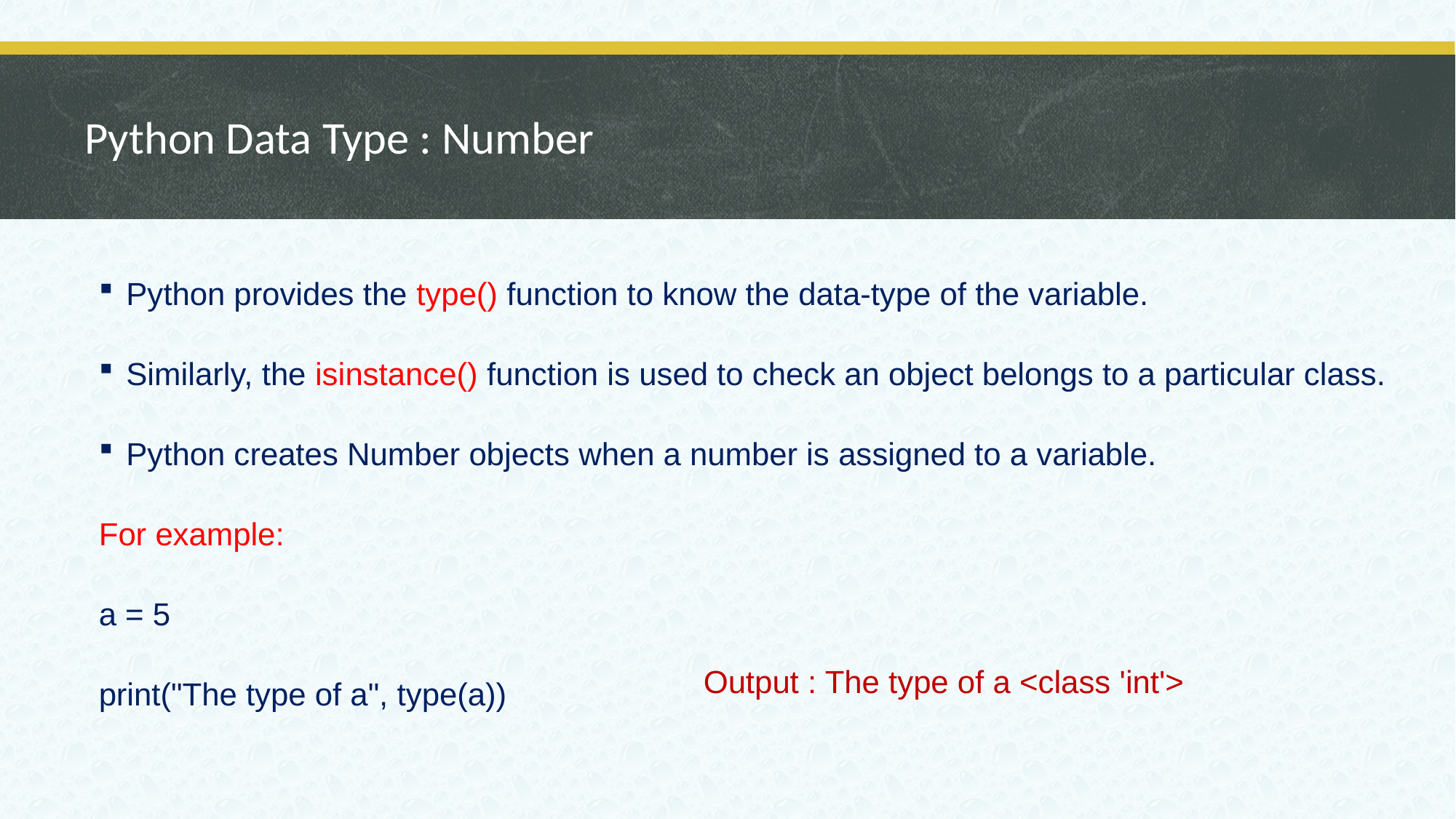

# Python Data Type : Number
Python provides the type() function to know the data-type of the variable.
Similarly, the isinstance() function is used to check an object belongs to a particular class.
Python creates Number objects when a number is assigned to a variable.
For example:
a = 5
print("The type of a", type(a))

Output : The type of a <class 'int'>